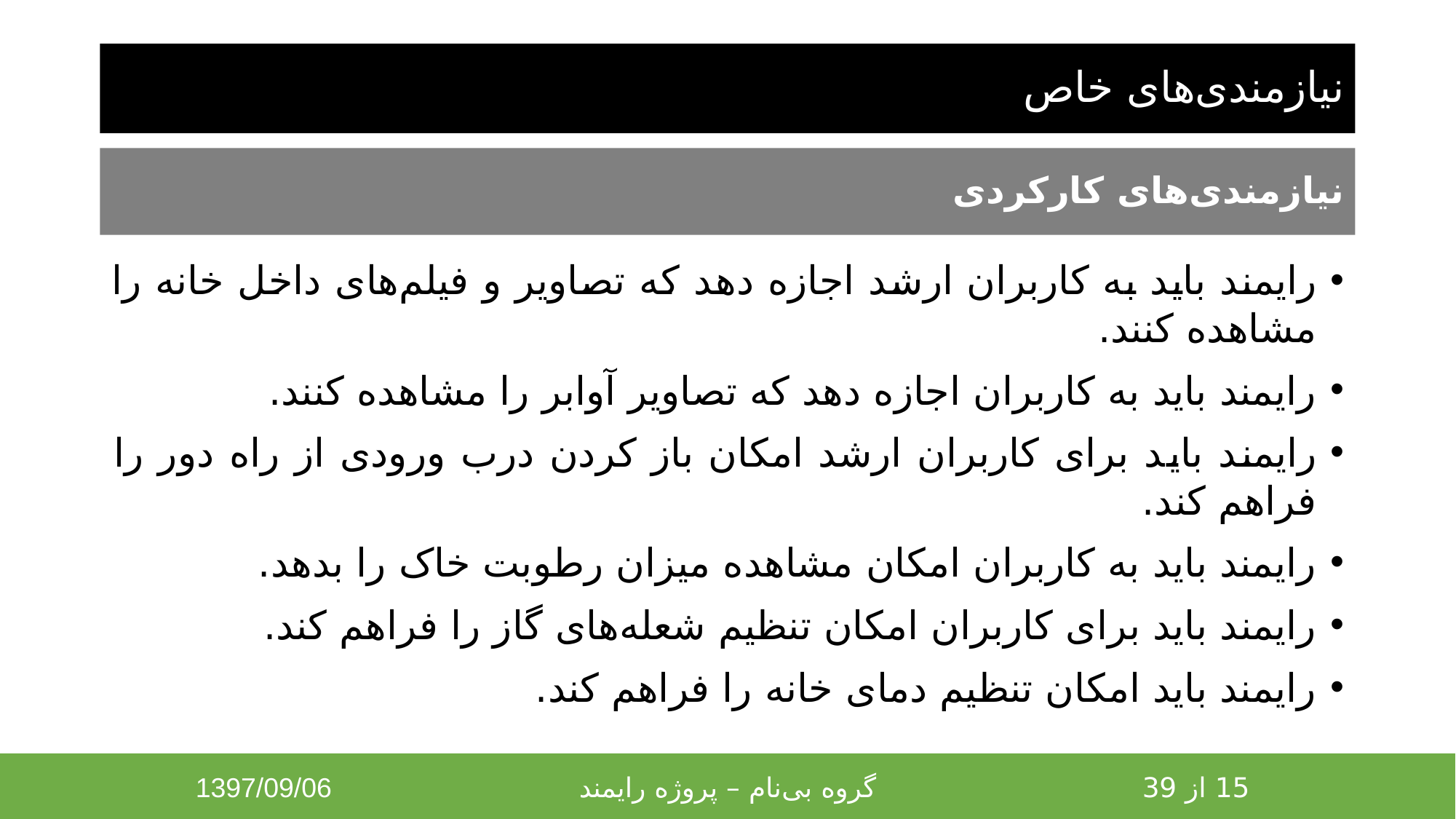

# نیازمندی‌های خاص
نیازمندی‌های کارکردی
رایمند باید به کاربران ارشد اجازه دهد که تصاویر و فیلم‌های داخل خانه را مشاهده کنند.
رایمند باید به کاربران اجازه دهد که تصاویر آوابر را مشاهده کنند.
رایمند باید برای کاربران ارشد امکان باز کردن درب ورودی از راه دور را فراهم کند.
رایمند باید به کاربران امکان مشاهده میزان رطوبت خاک را بدهد.
رایمند باید برای کاربران امکان تنظیم شعله‌های گاز را فراهم کند.
رایمند باید امکان تنظیم دمای خانه را فراهم کند.